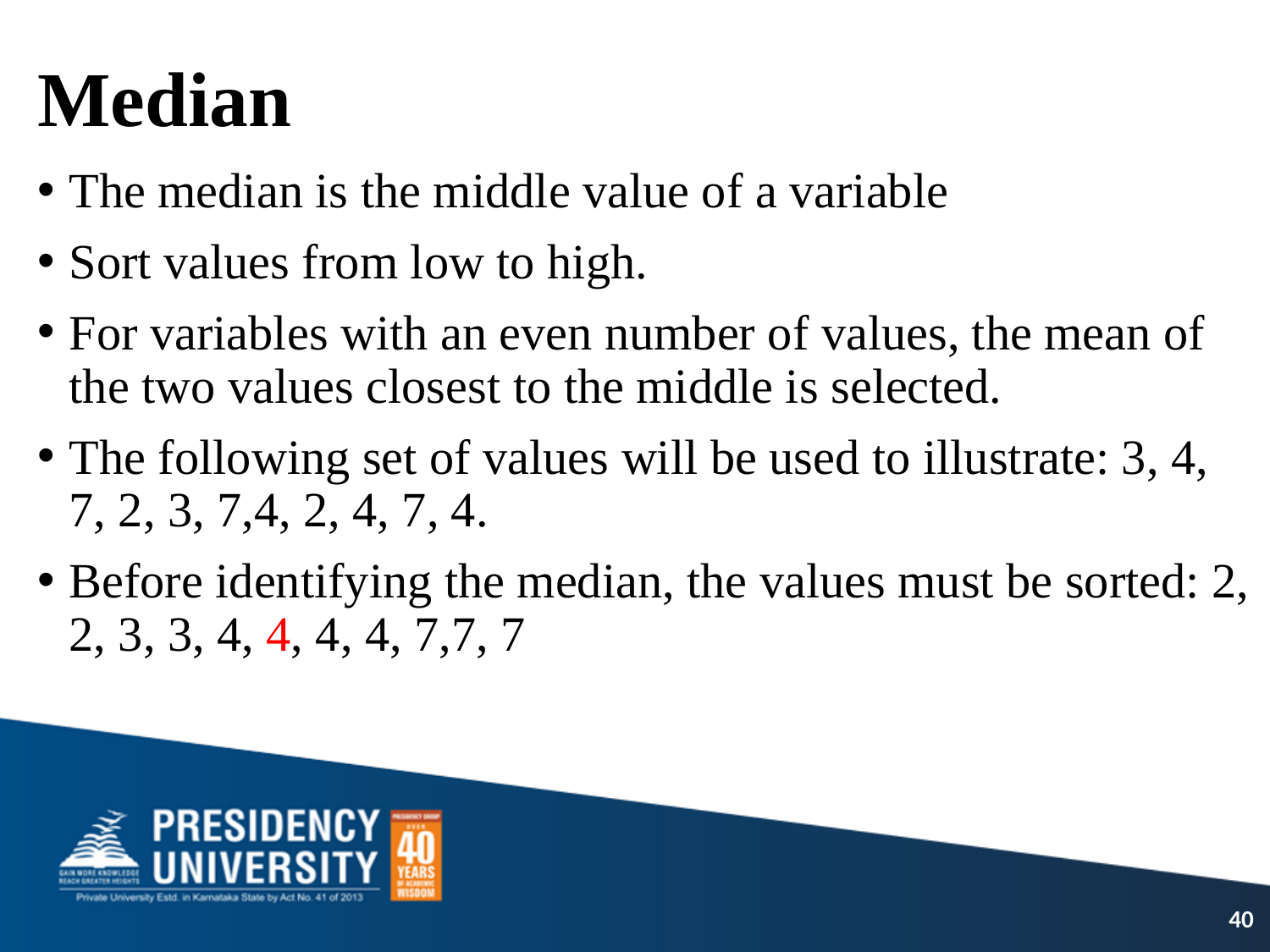

# Median
The median is the middle value of a variable
Sort values from low to high.
For variables with an even number of values, the mean of the two values closest to the middle is selected.
The following set of values will be used to illustrate: 3, 4, 7, 2, 3, 7,4, 2, 4, 7, 4.
Before identifying the median, the values must be sorted: 2, 2, 3, 3, 4, 4, 4, 4, 7,7, 7
40